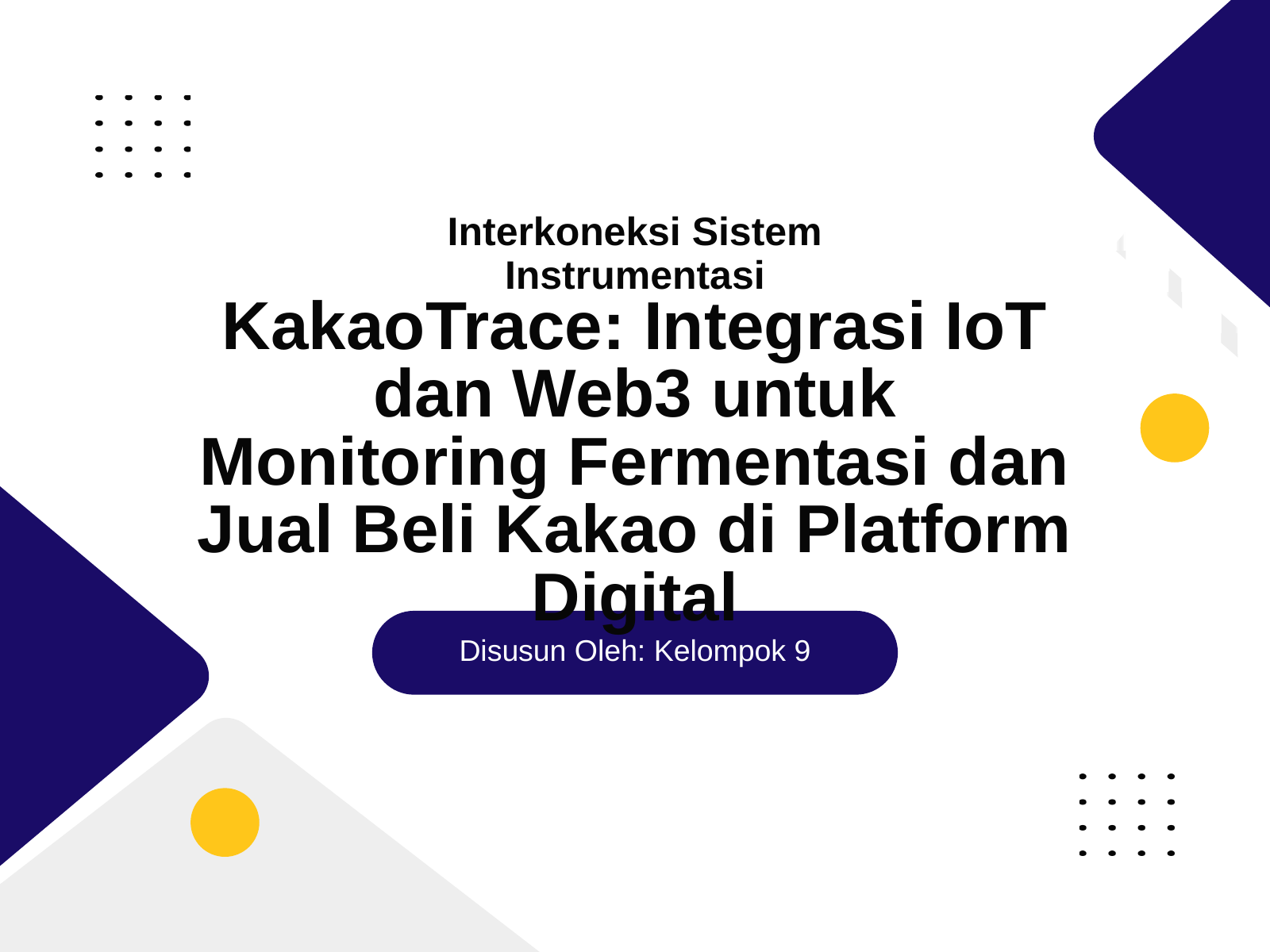

Interkoneksi Sistem Instrumentasi
KakaoTrace: Integrasi IoT dan Web3 untuk Monitoring Fermentasi dan Jual Beli Kakao di Platform Digital

Disusun Oleh: Kelompok 9